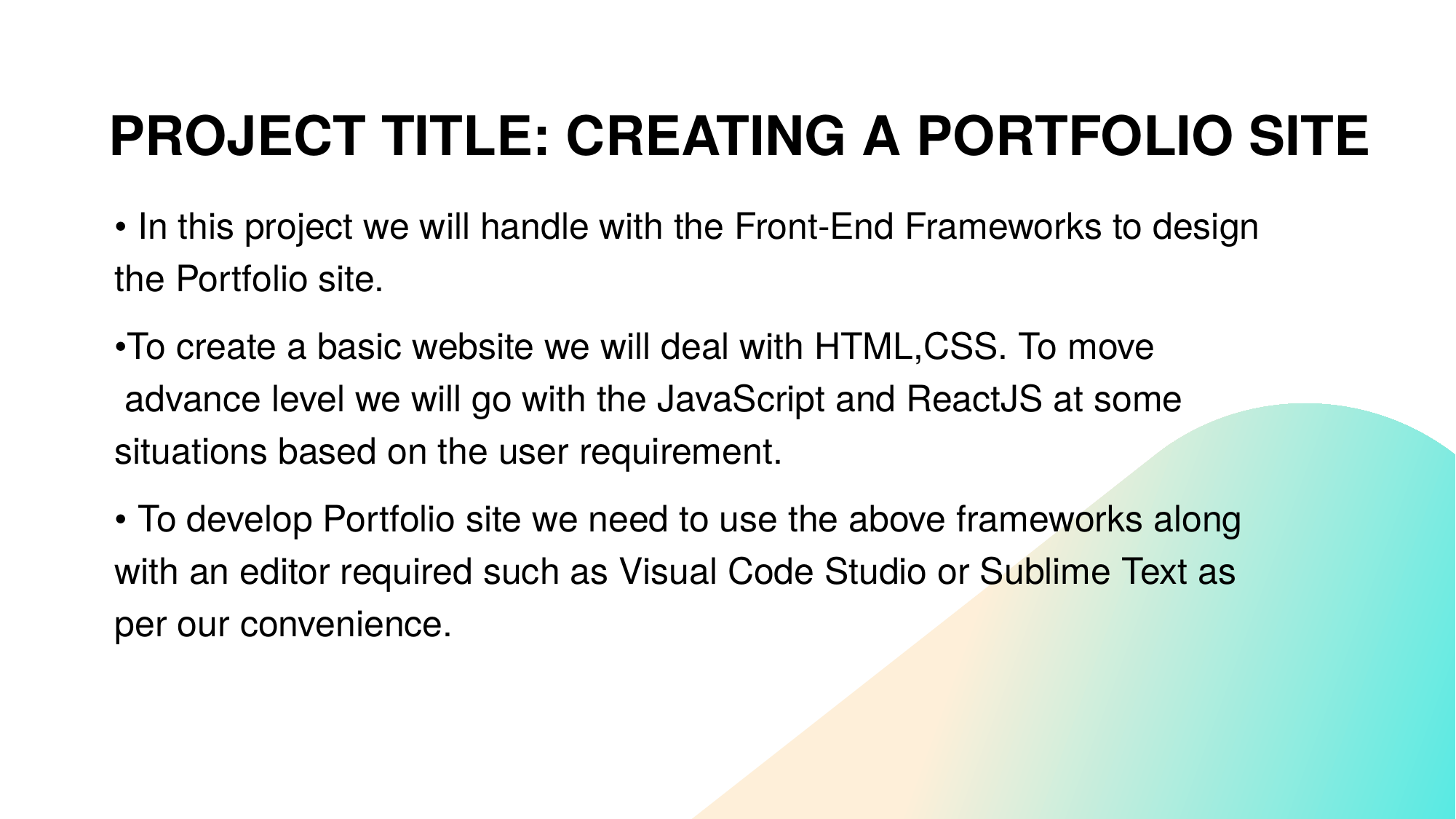

# PROJECT TITLE: CREATING A PORTFOLIO SITE
• In this project we will handle with the Front-End Frameworks to design the Portfolio site.
•To create a basic website we will deal with HTML,CSS. To move   advance level we will go with the JavaScript and ReactJS at some  situations based on the user requirement.
• To develop Portfolio site we need to use the above frameworks along with an editor required such as Visual Code Studio or Sublime Text as per our convenience.